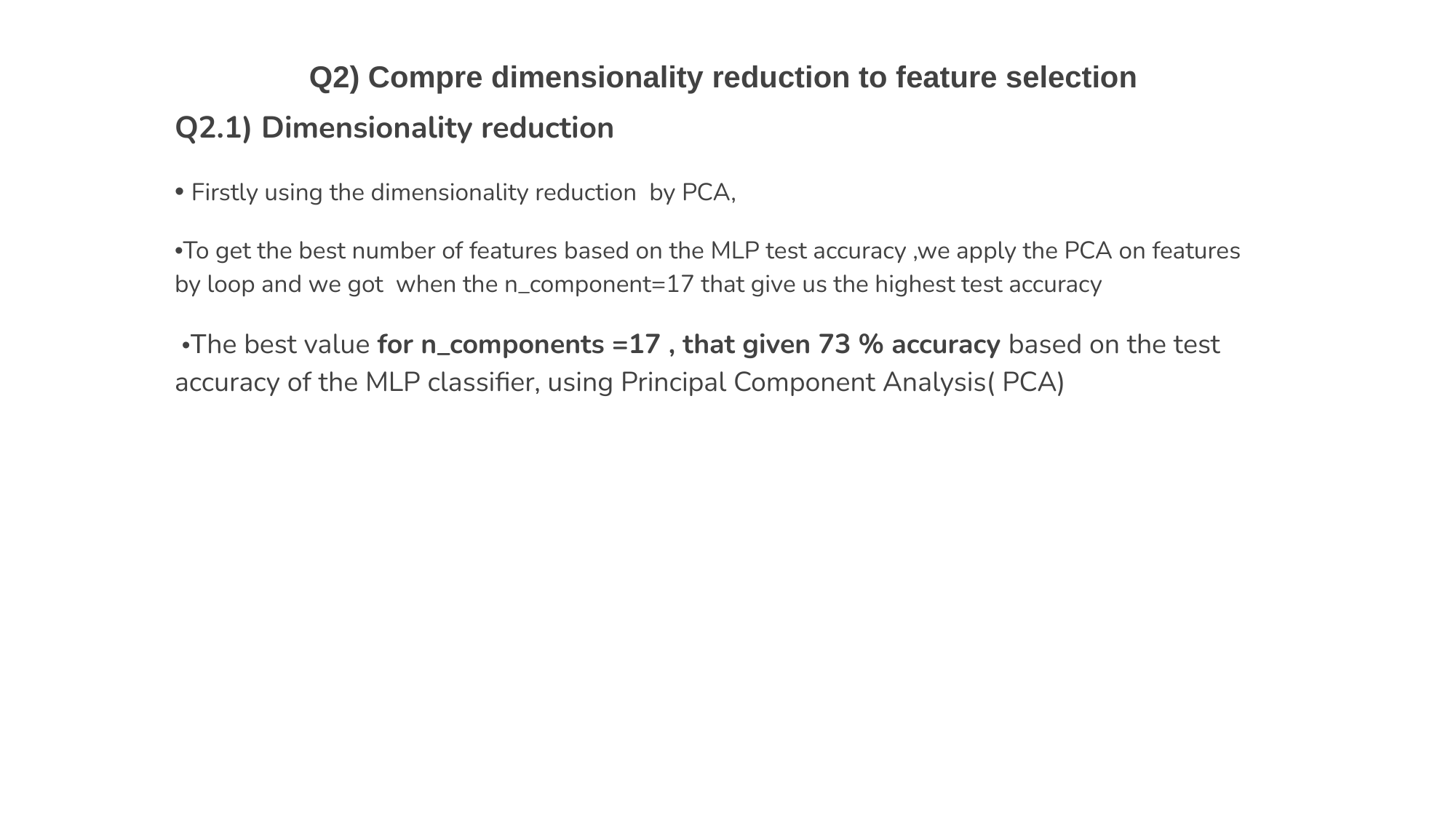

# Q2) Compre dimensionality reduction to feature selection
Q2.1) Dimensionality reduction
• Firstly using the dimensionality reduction  by PCA,
•To get the best number of features based on the MLP test accuracy ,we apply the PCA on features by loop and we got  when the n_component=17 that give us the highest test accuracy
 •The best value for n_components =17 , that given 73 % accuracy based on the test accuracy of the MLP classifier, using Principal Component Analysis( PCA)